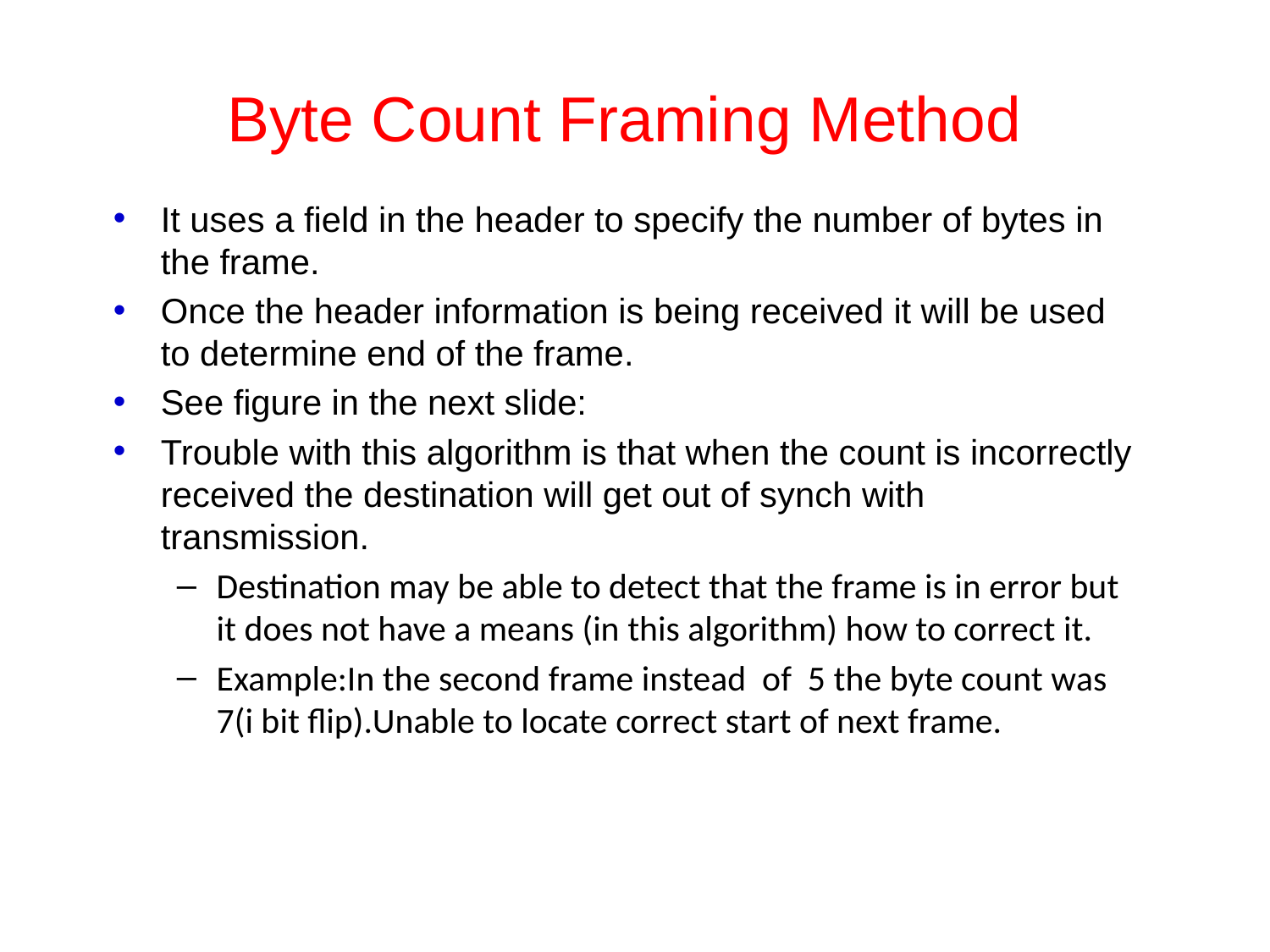

# Byte Count Framing Method
It uses a field in the header to specify the number of bytes in the frame.
Once the header information is being received it will be used to determine end of the frame.
See figure in the next slide:
Trouble with this algorithm is that when the count is incorrectly received the destination will get out of synch with transmission.
Destination may be able to detect that the frame is in error but it does not have a means (in this algorithm) how to correct it.
Example:In the second frame instead  of  5 the byte count was 7(i bit flip).Unable to locate correct start of next frame.